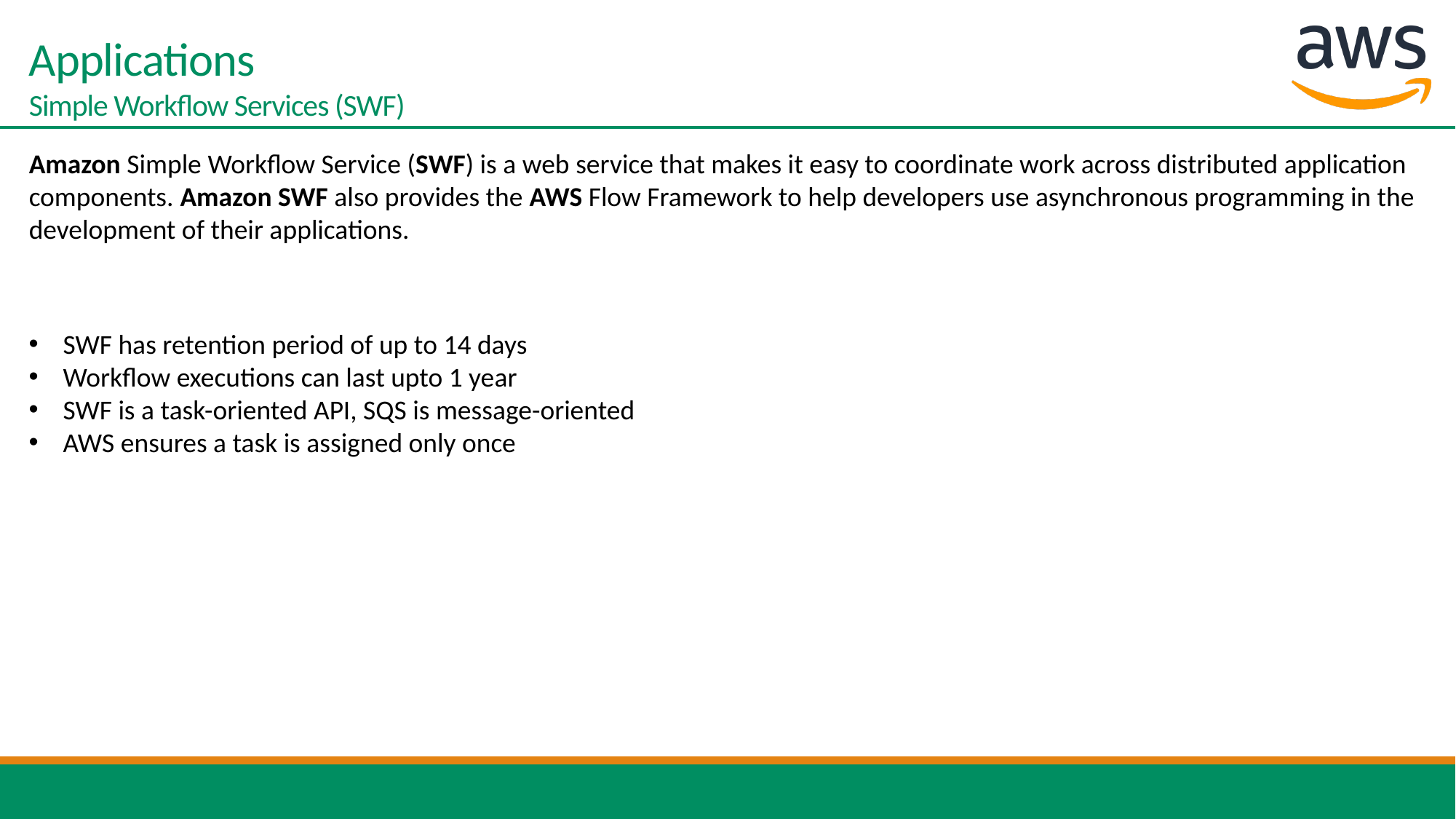

# Applications Simple Workflow Services (SWF)
Amazon Simple Workflow Service (SWF) is a web service that makes it easy to coordinate work across distributed application components. Amazon SWF also provides the AWS Flow Framework to help developers use asynchronous programming in the development of their applications.
SWF has retention period of up to 14 days
Workflow executions can last upto 1 year
SWF is a task-oriented API, SQS is message-oriented
AWS ensures a task is assigned only once